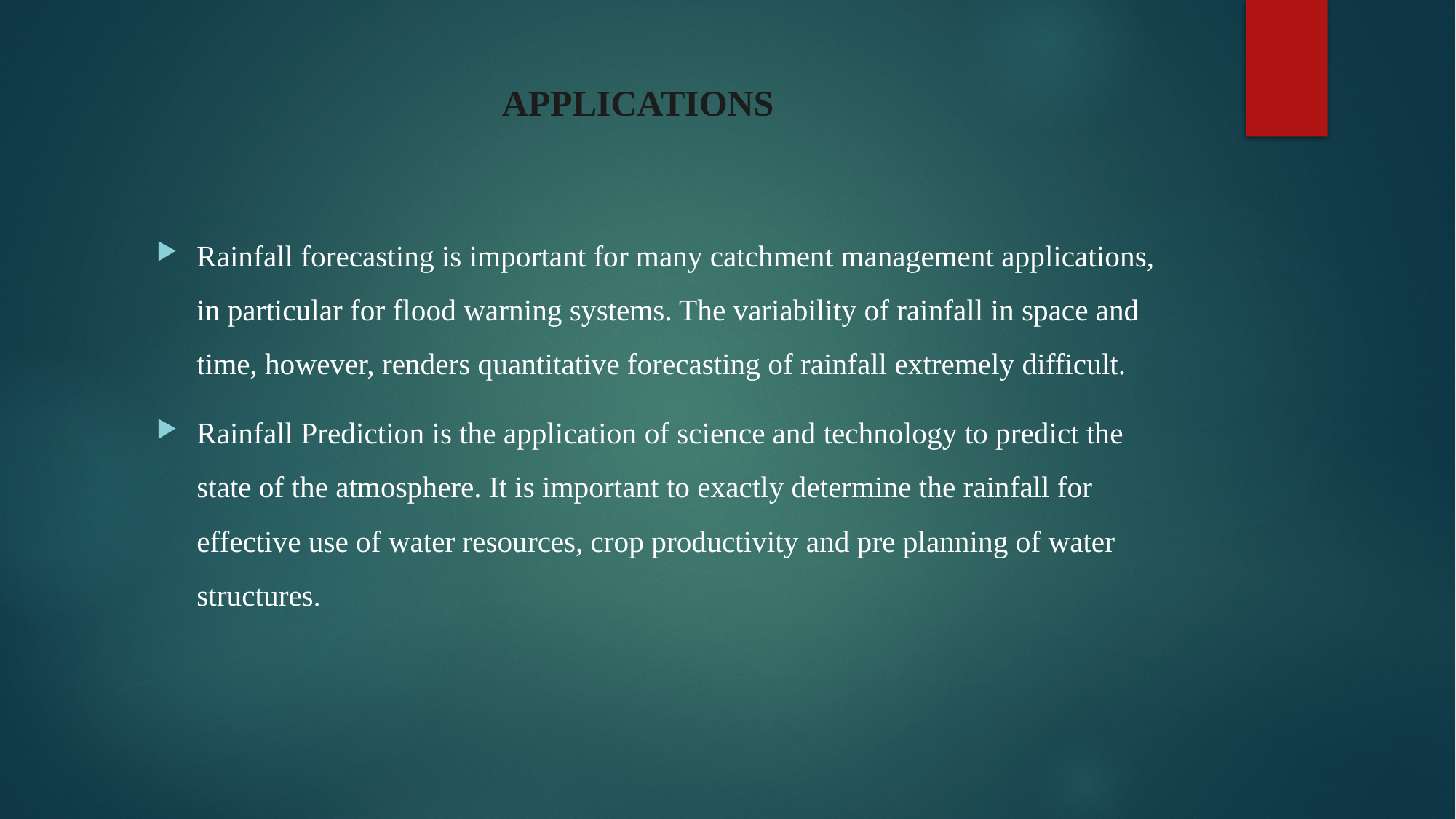

# APPLICATIONS
Rainfall forecasting is important for many catchment management applications, in particular for flood warning systems. The variability of rainfall in space and time, however, renders quantitative forecasting of rainfall extremely difficult.
Rainfall Prediction is the application of science and technology to predict the state of the atmosphere. It is important to exactly determine the rainfall for effective use of water resources, crop productivity and pre planning of water structures.